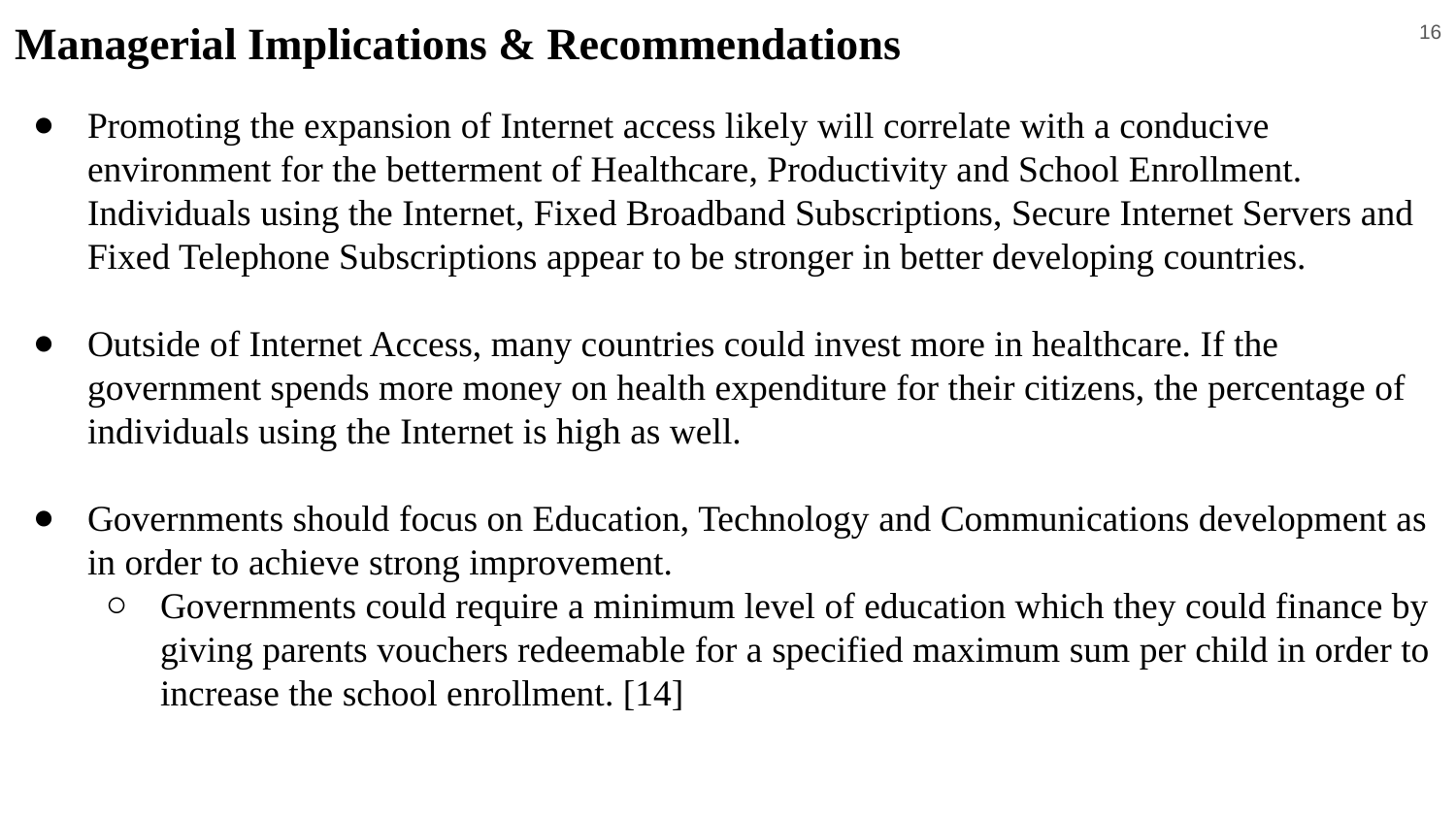

# Managerial Implications & Recommendations
16
Promoting the expansion of Internet access likely will correlate with a conducive environment for the betterment of Healthcare, Productivity and School Enrollment. Individuals using the Internet, Fixed Broadband Subscriptions, Secure Internet Servers and Fixed Telephone Subscriptions appear to be stronger in better developing countries.

Outside of Internet Access, many countries could invest more in healthcare. If the government spends more money on health expenditure for their citizens, the percentage of individuals using the Internet is high as well.

Governments should focus on Education, Technology and Communications development as in order to achieve strong improvement.
Governments could require a minimum level of education which they could finance by giving parents vouchers redeemable for a specified maximum sum per child in order to increase the school enrollment. [14]